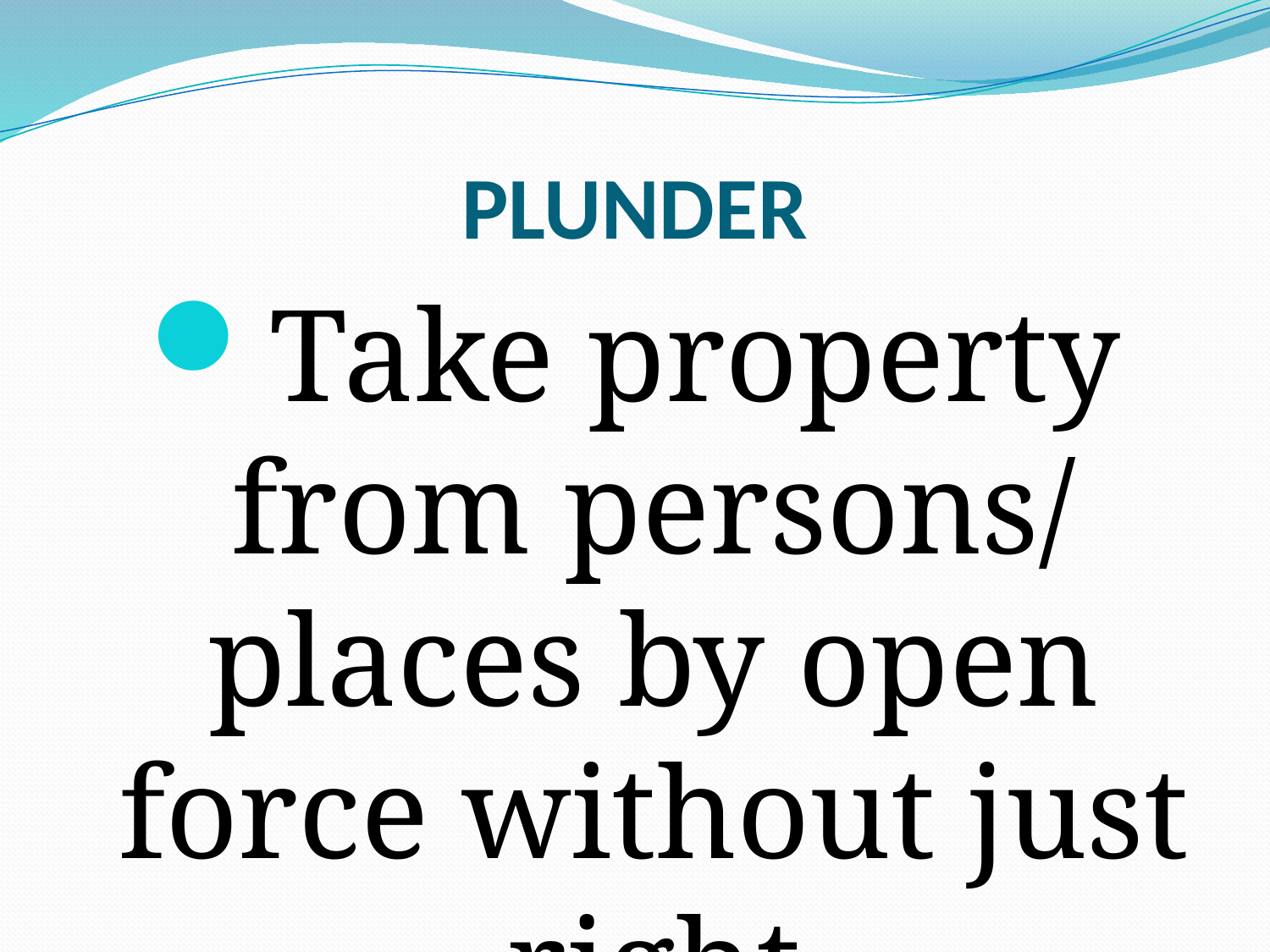

# PLUNDER
Take property from persons/ places by open force without just right